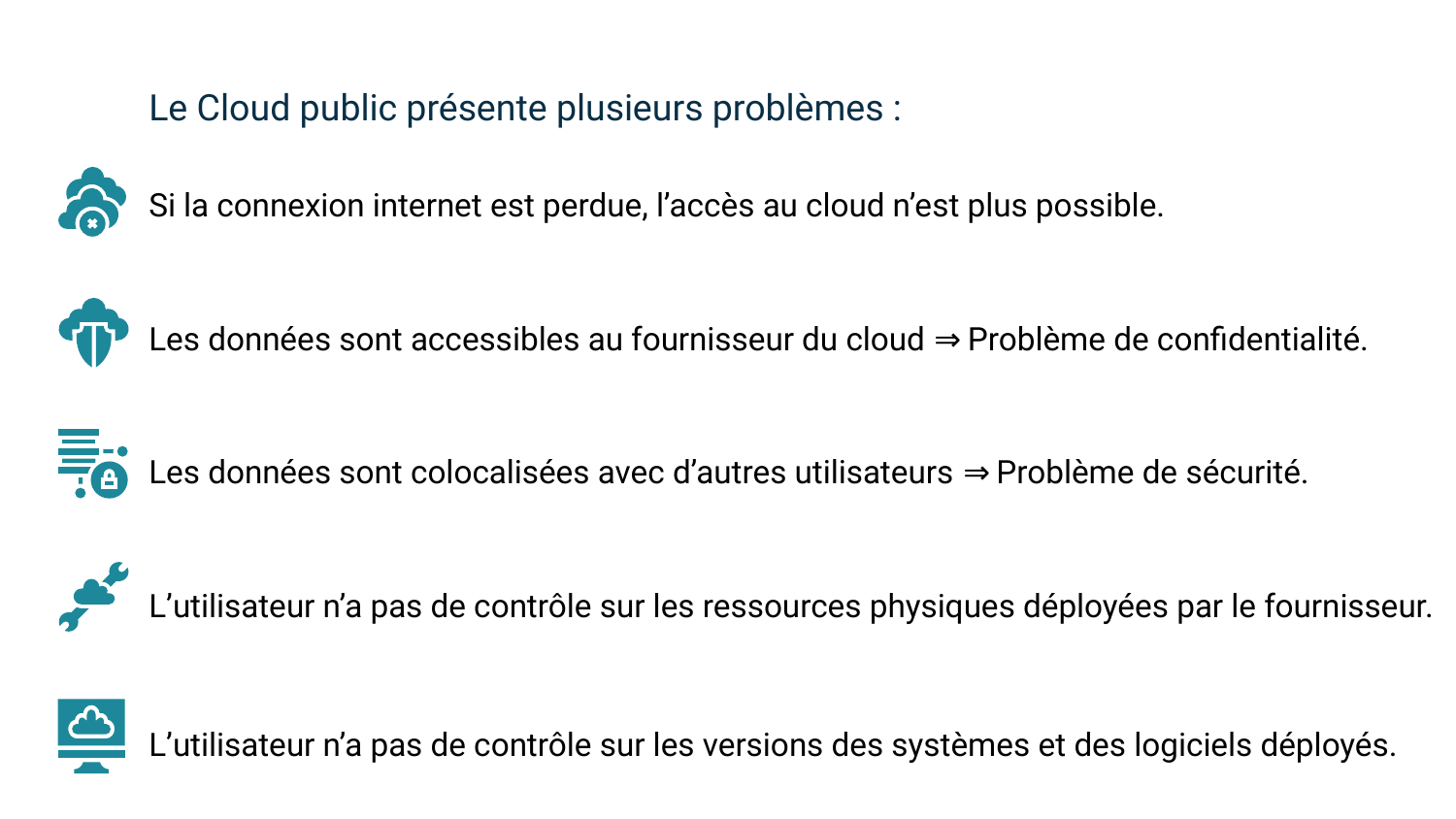

Le Cloud public présente plusieurs problèmes :

Si la connexion internet est perdue, l’accès au cloud n’est plus possible.

Les données sont accessibles au fournisseur du cloud ⇒ Problème de confidentialité.

Les données sont colocalisées avec d’autres utilisateurs ⇒ Problème de sécurité.

L’utilisateur n’a pas de contrôle sur les ressources physiques déployées par le fournisseur.

L’utilisateur n’a pas de contrôle sur les versions des systèmes et des logiciels déployés.